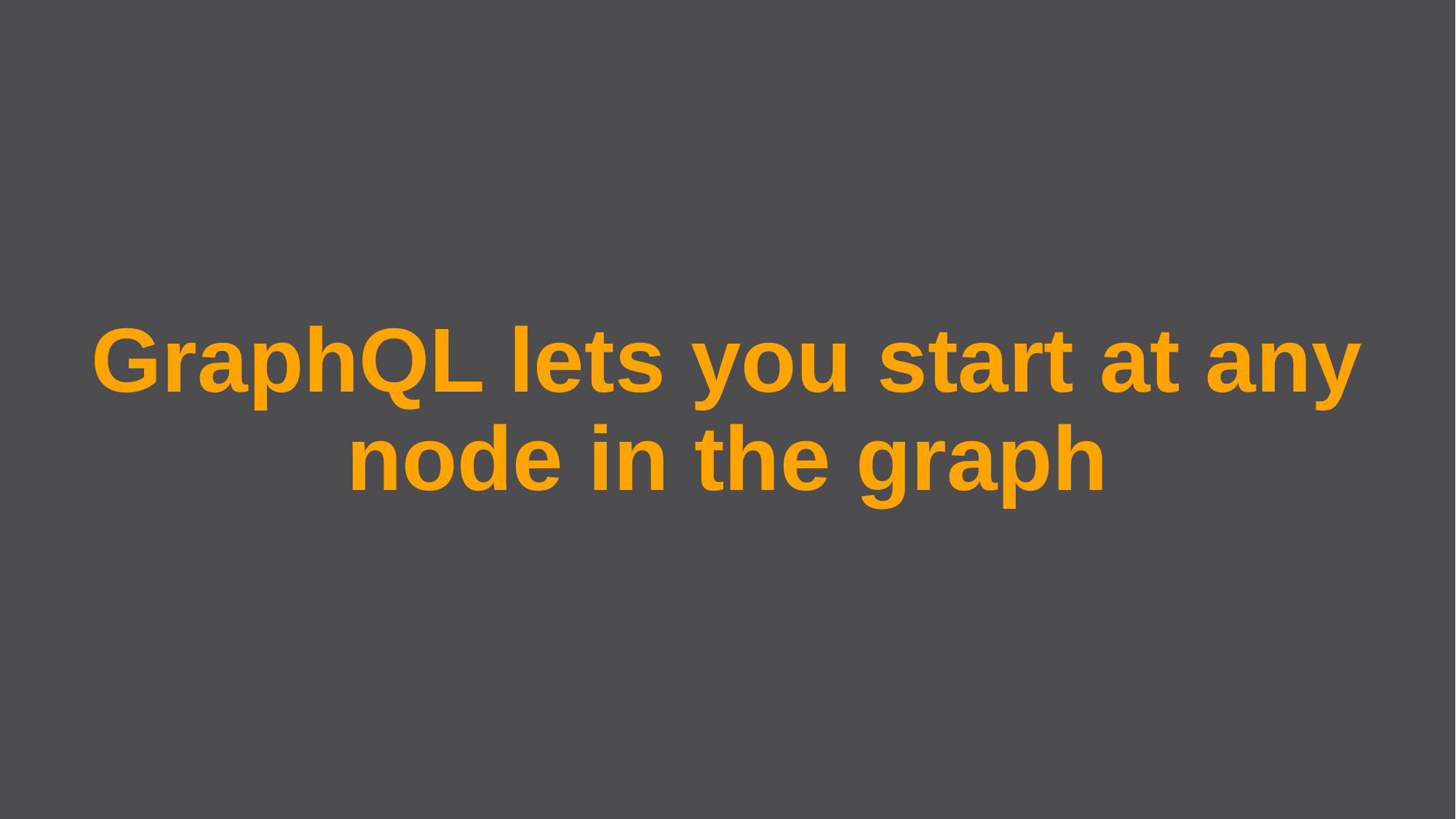

GraphQL lets you start at any node in the graph